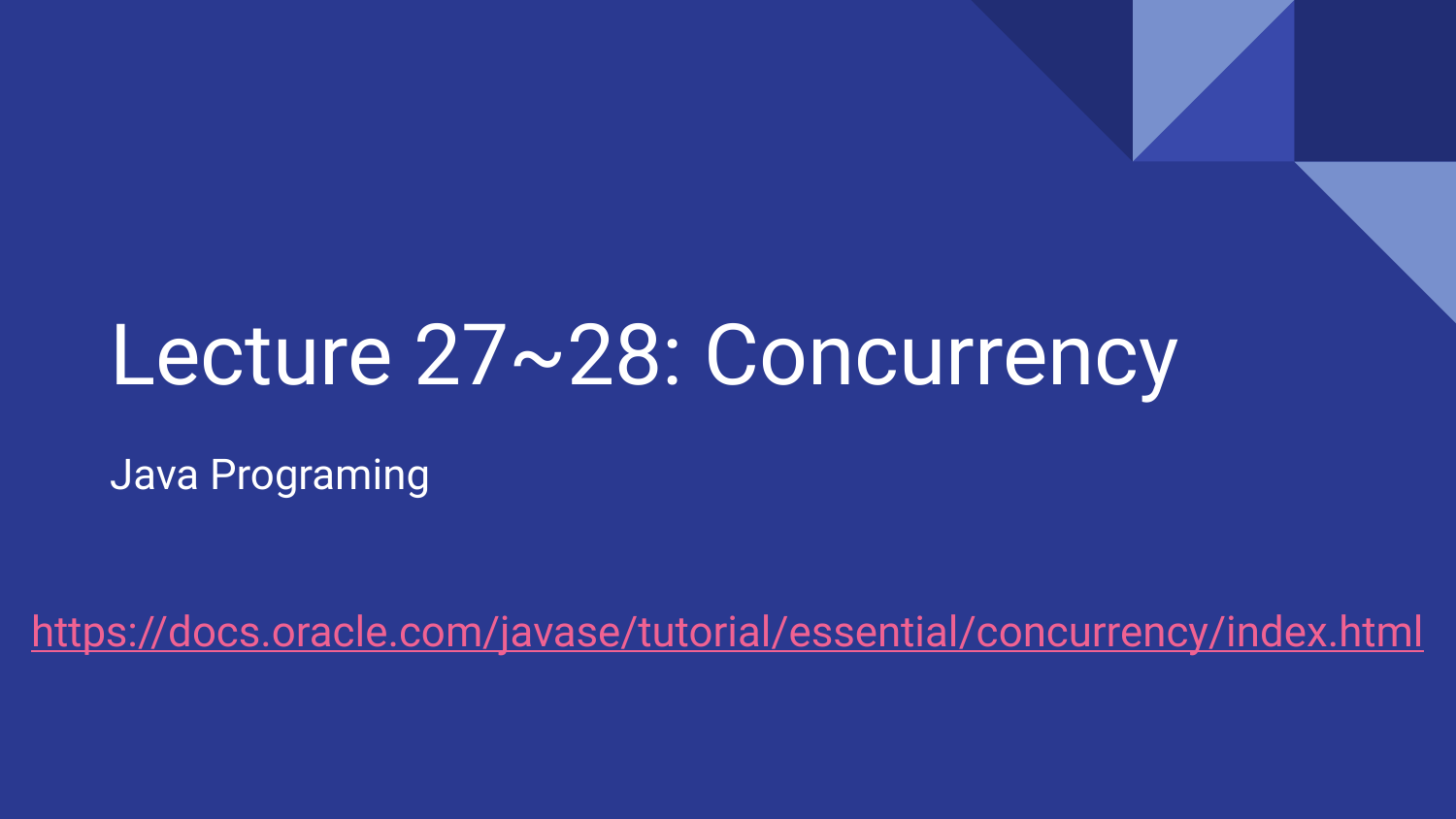

# Lecture 27~28: Concurrency
Java Programing
https://docs.oracle.com/javase/tutorial/essential/concurrency/index.html